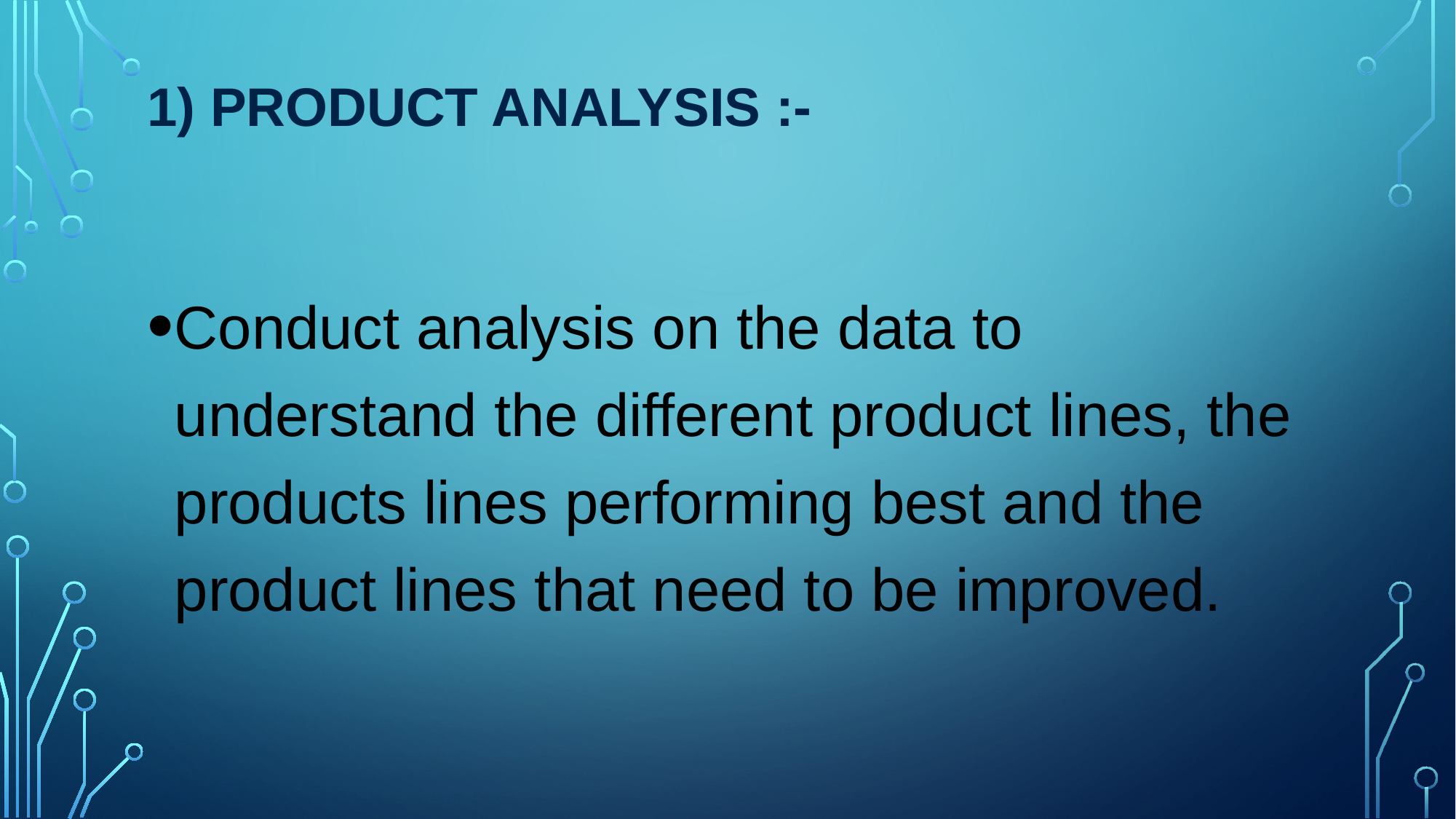

# 1) Product Analysis :-
Conduct analysis on the data to understand the different product lines, the products lines performing best and the product lines that need to be improved.